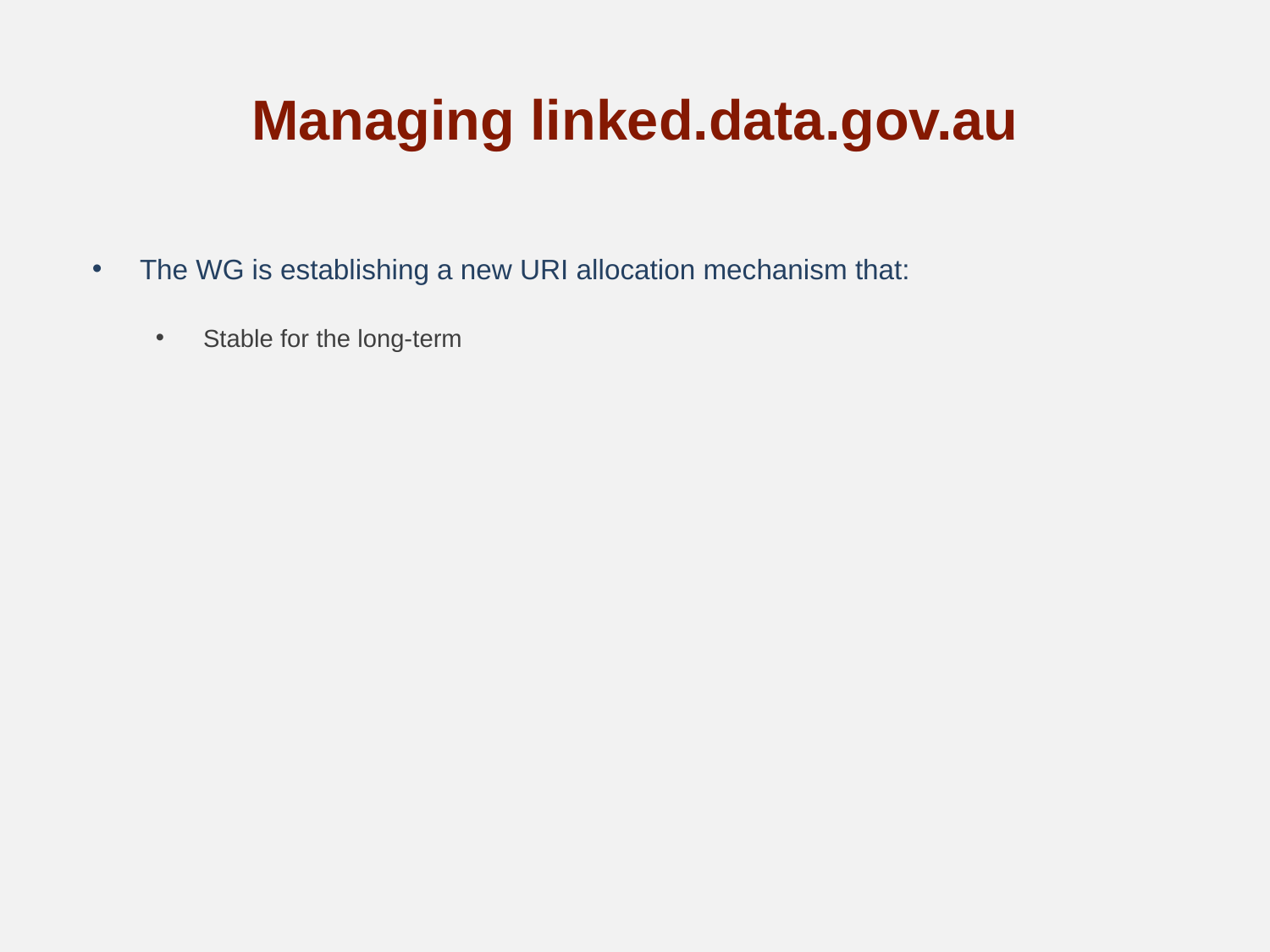

# Managing linked.data.gov.au
The WG is establishing a new URI allocation mechanism that:
Stable for the long-term